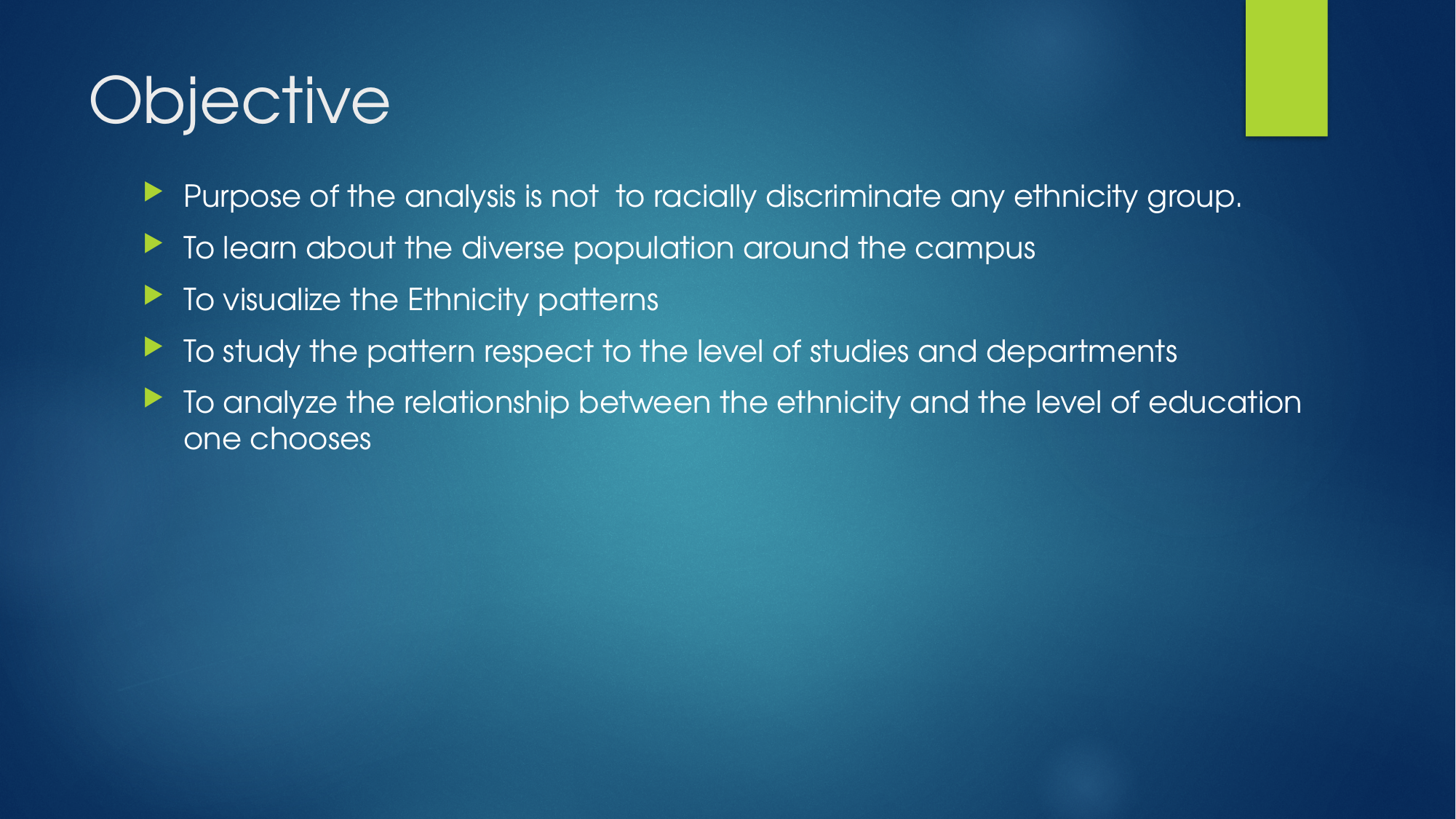

# Objective
Purpose of the analysis is not  to racially discriminate any ethnicity group.
To learn about the diverse population around the campus
To visualize the Ethnicity patterns
To study the pattern respect to the level of studies and departments
To analyze the relationship between the ethnicity and the level of education one chooses